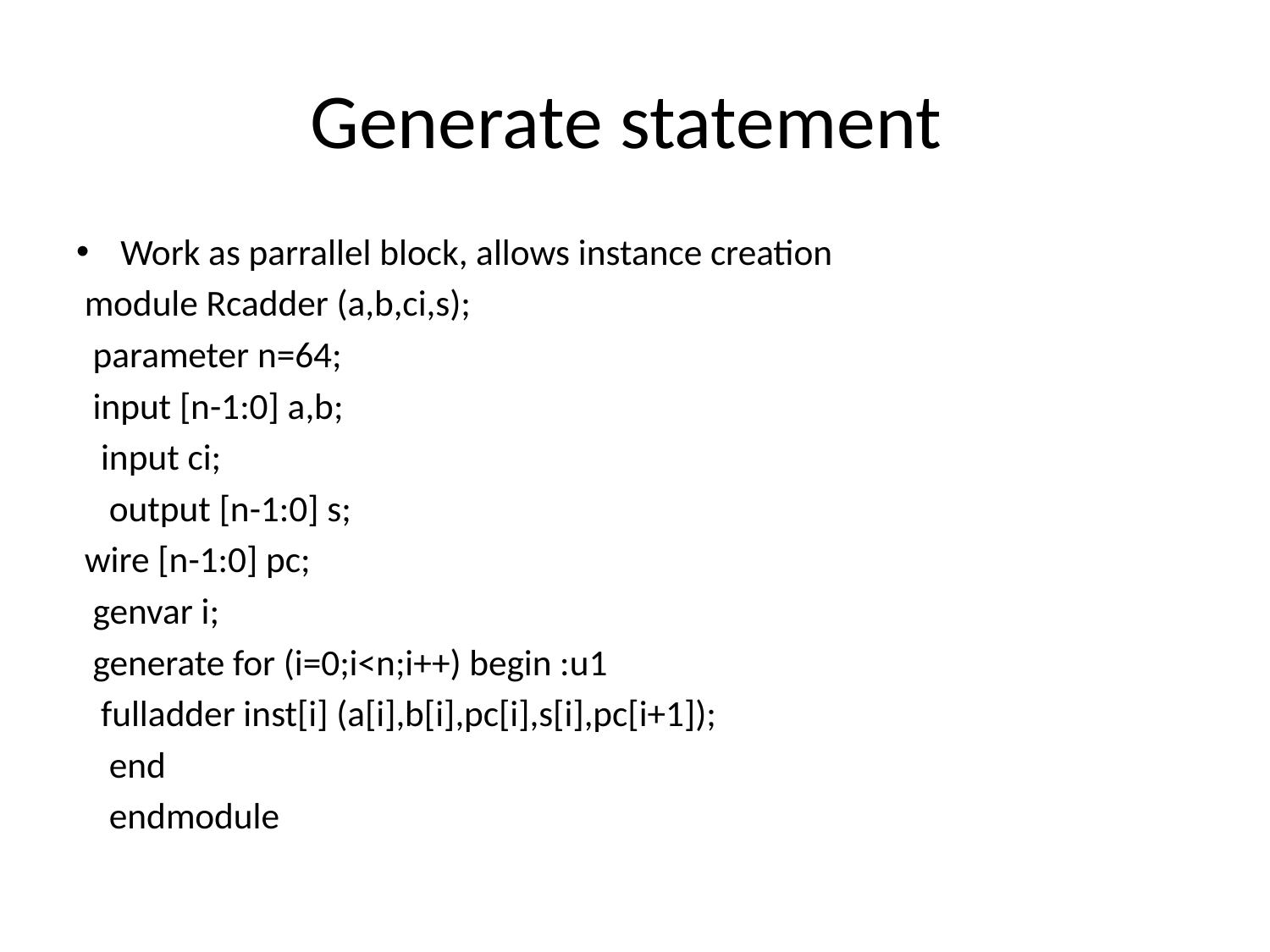

# Generate statement
Work as parrallel block, allows instance creation
 module Rcadder (a,b,ci,s);
  parameter n=64;
  input [n-1:0] a,b;
   input ci;
    output [n-1:0] s;
 wire [n-1:0] pc;
  genvar i;
  generate for (i=0;i<n;i++) begin :u1
   fulladder inst[i] (a[i],b[i],pc[i],s[i],pc[i+1]);
    end
    endmodule